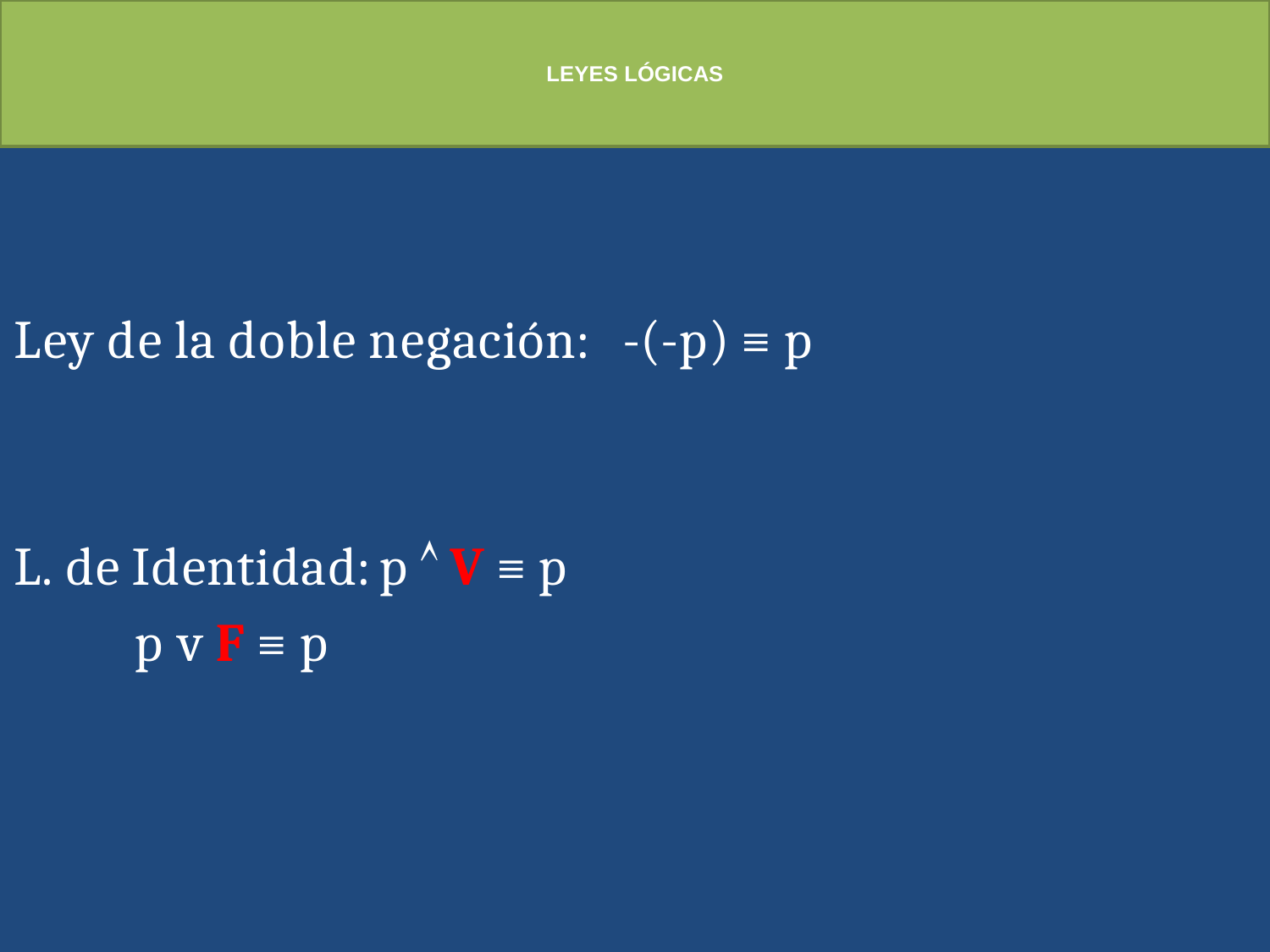

# LEYES LÓGICAS

Ley de la doble negación:	-(-p) ≡ p

L. de Identidad:			p ∧ V ≡ p
					p v F ≡ p